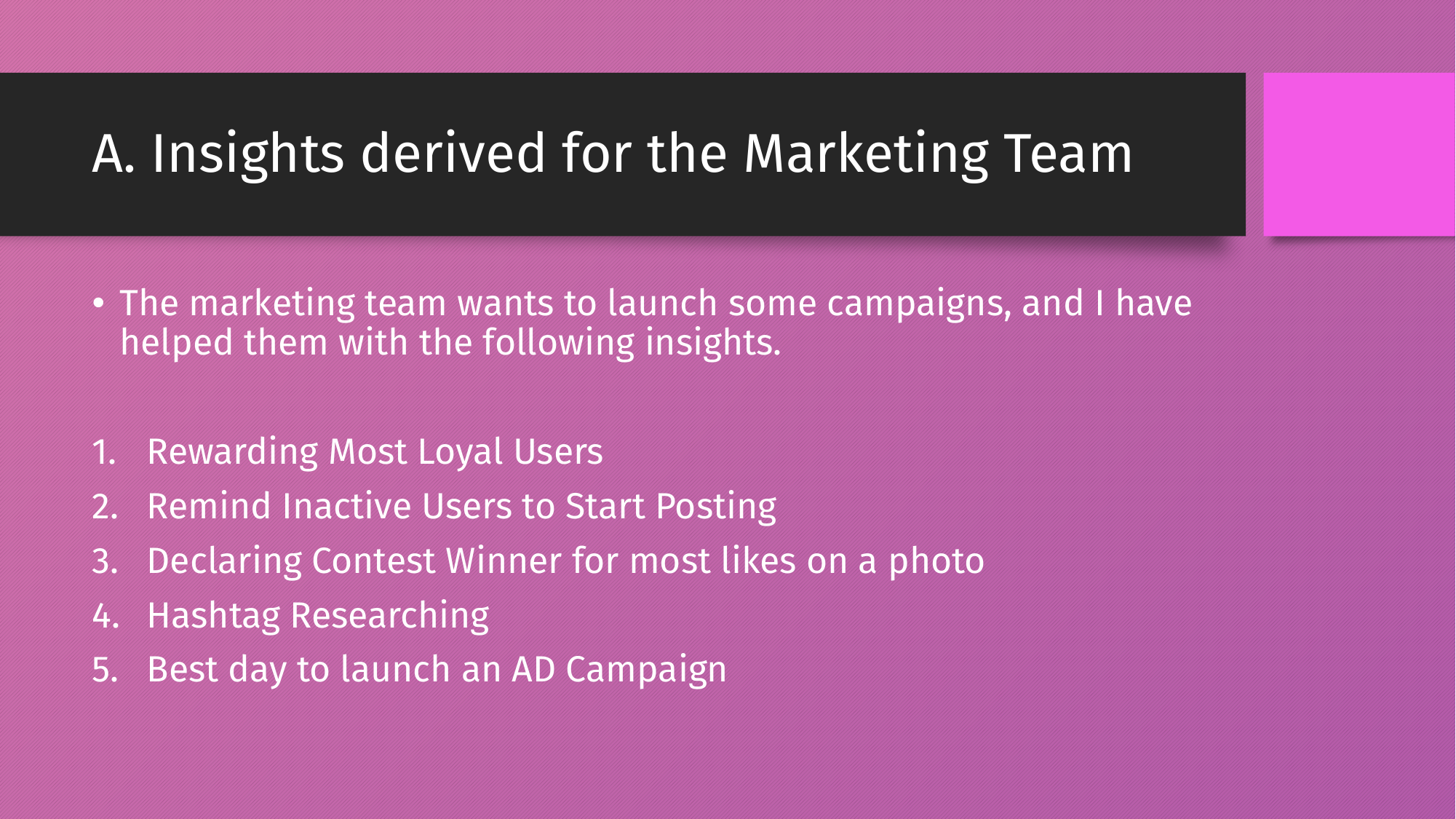

# A. Insights derived for the Marketing Team
The marketing team wants to launch some campaigns, and I have helped them with the following insights.

Rewarding Most Loyal Users
Remind Inactive Users to Start Posting
Declaring Contest Winner for most likes on a photo
Hashtag Researching
Best day to launch an AD Campaign